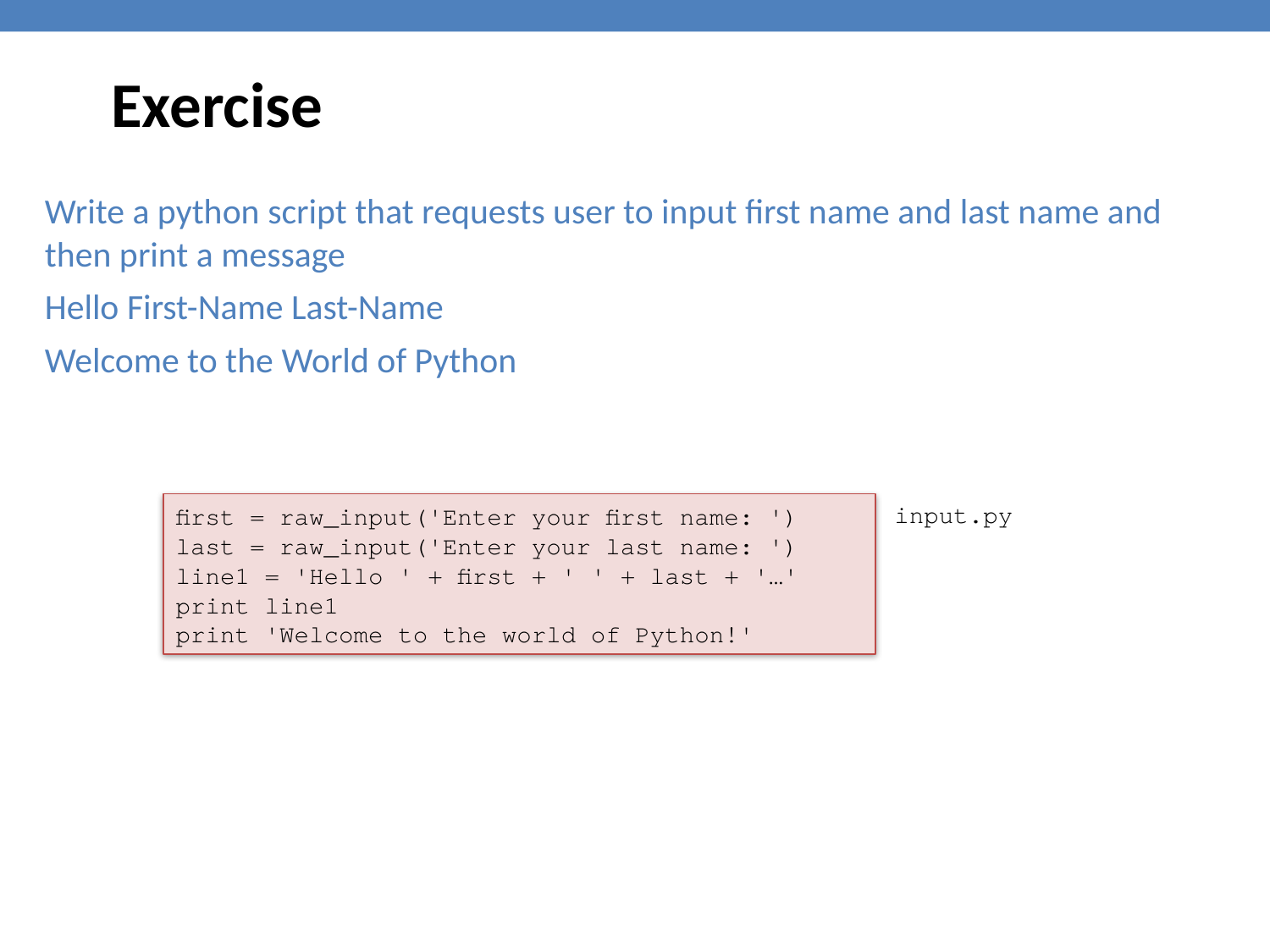

Exercise
Write a python script that requests user to input first name and last name and then print a message
Hello First-Name Last-Name
Welcome to the World of Python
input.py
first = raw_input('Enter your first name: ')
last = raw_input('Enter your last name: ')
line1 = 'Hello ' + first + ' ' + last + '…'
print line1
print 'Welcome to the world of Python!'